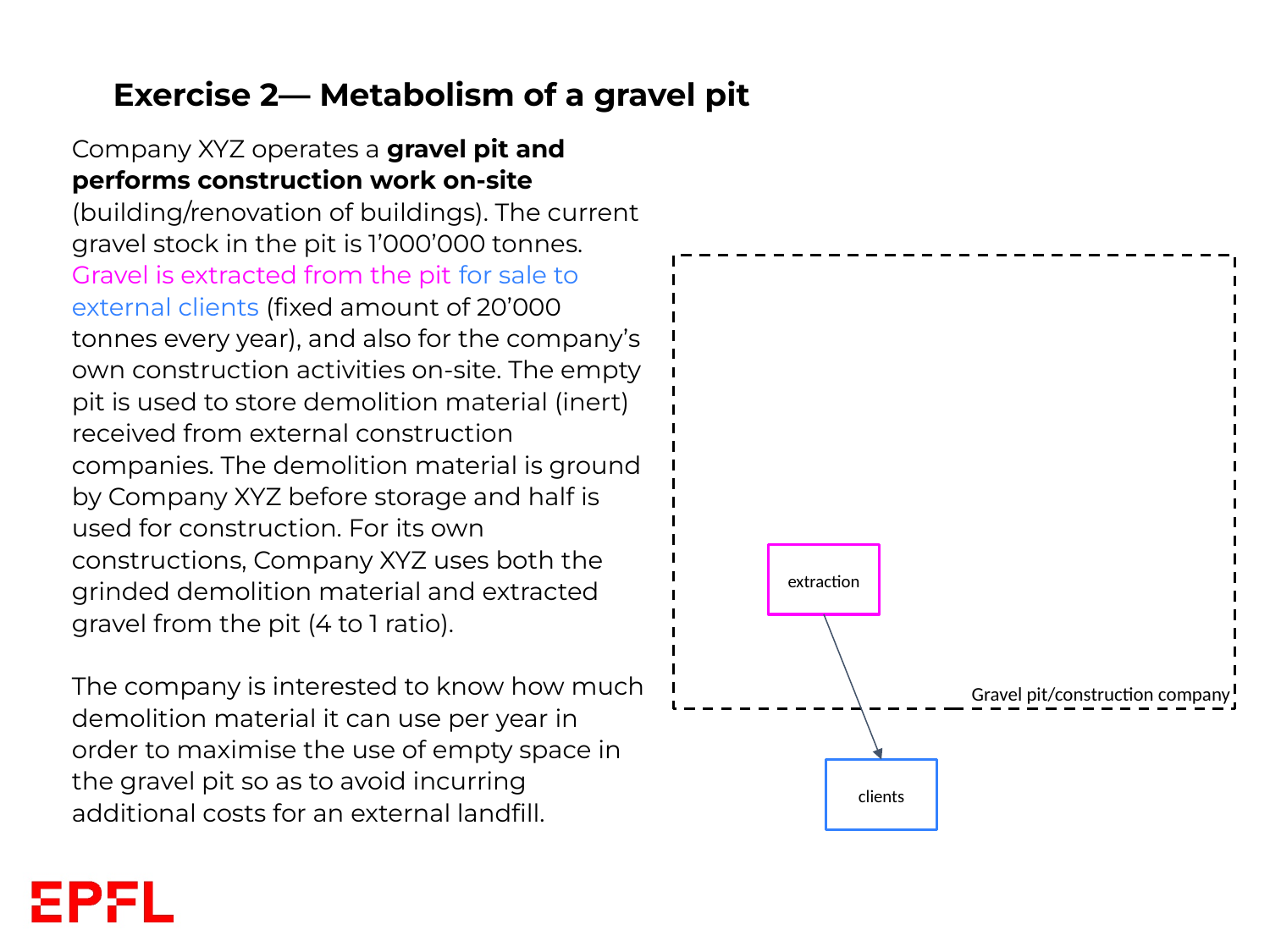

Exercise 2— Metabolism of a gravel pit
Company XYZ operates a gravel pit and performs construction work on-site (building/renovation of buildings). The current gravel stock in the pit is 1’000’000 tonnes. Gravel is extracted from the pit for sale to external clients (fixed amount of 20’000 tonnes every year), and also for the company’s own construction activities on-site. The empty pit is used to store demolition material (inert) received from external construction companies. The demolition material is ground by Company XYZ before storage and half is used for construction. For its own constructions, Company XYZ uses both the grinded demolition material and extracted gravel from the pit (4 to 1 ratio).

The company is interested to know how much demolition material it can use per year in order to maximise the use of empty space in the gravel pit so as to avoid incurring additional costs for an external landfill.

extraction
Gravel pit/construction company

clients